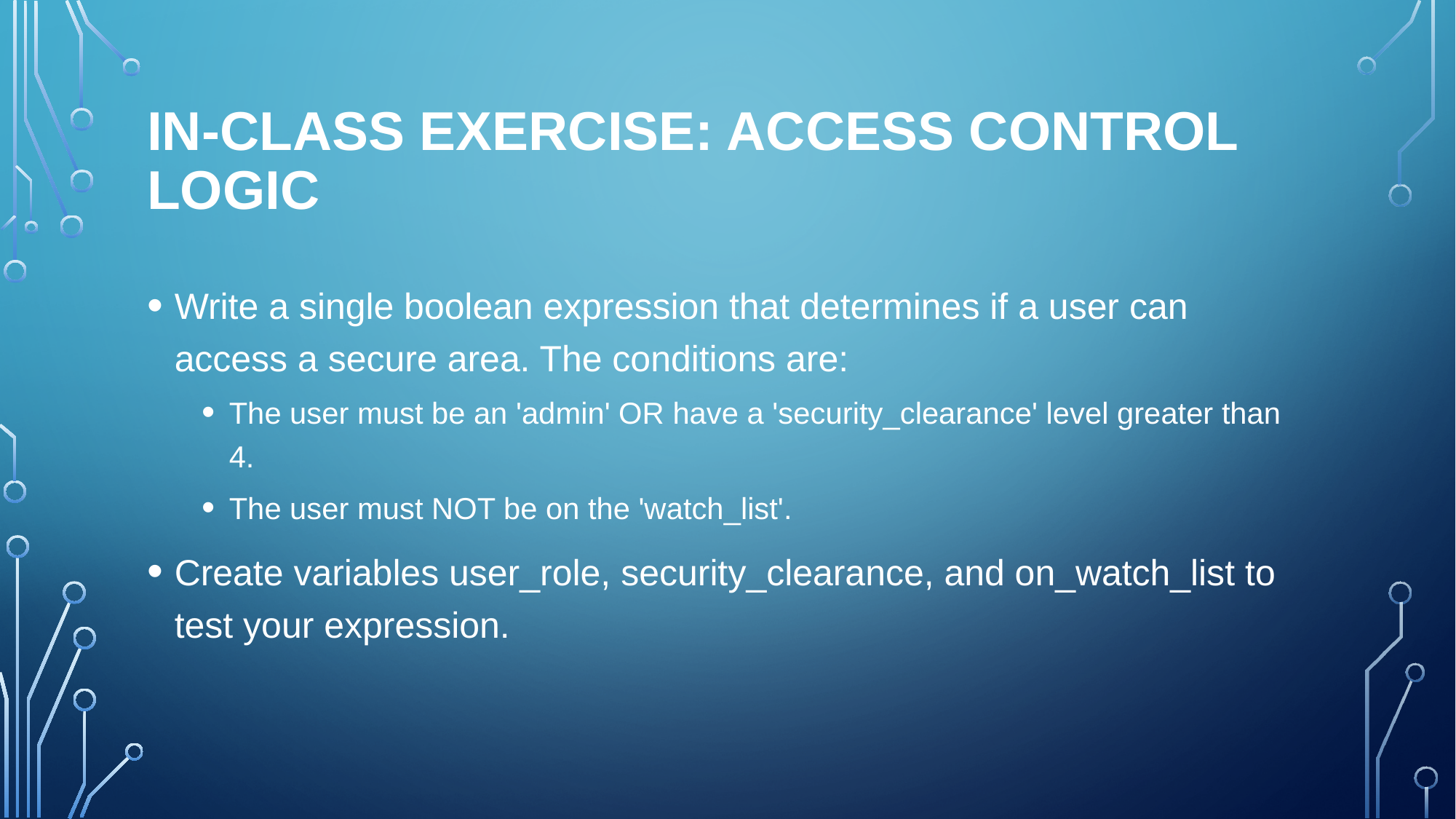

# In-Class Exercise: Access Control Logic
Write a single boolean expression that determines if a user can access a secure area. The conditions are:
The user must be an 'admin' OR have a 'security_clearance' level greater than 4.
The user must NOT be on the 'watch_list'.
Create variables user_role, security_clearance, and on_watch_list to test your expression.